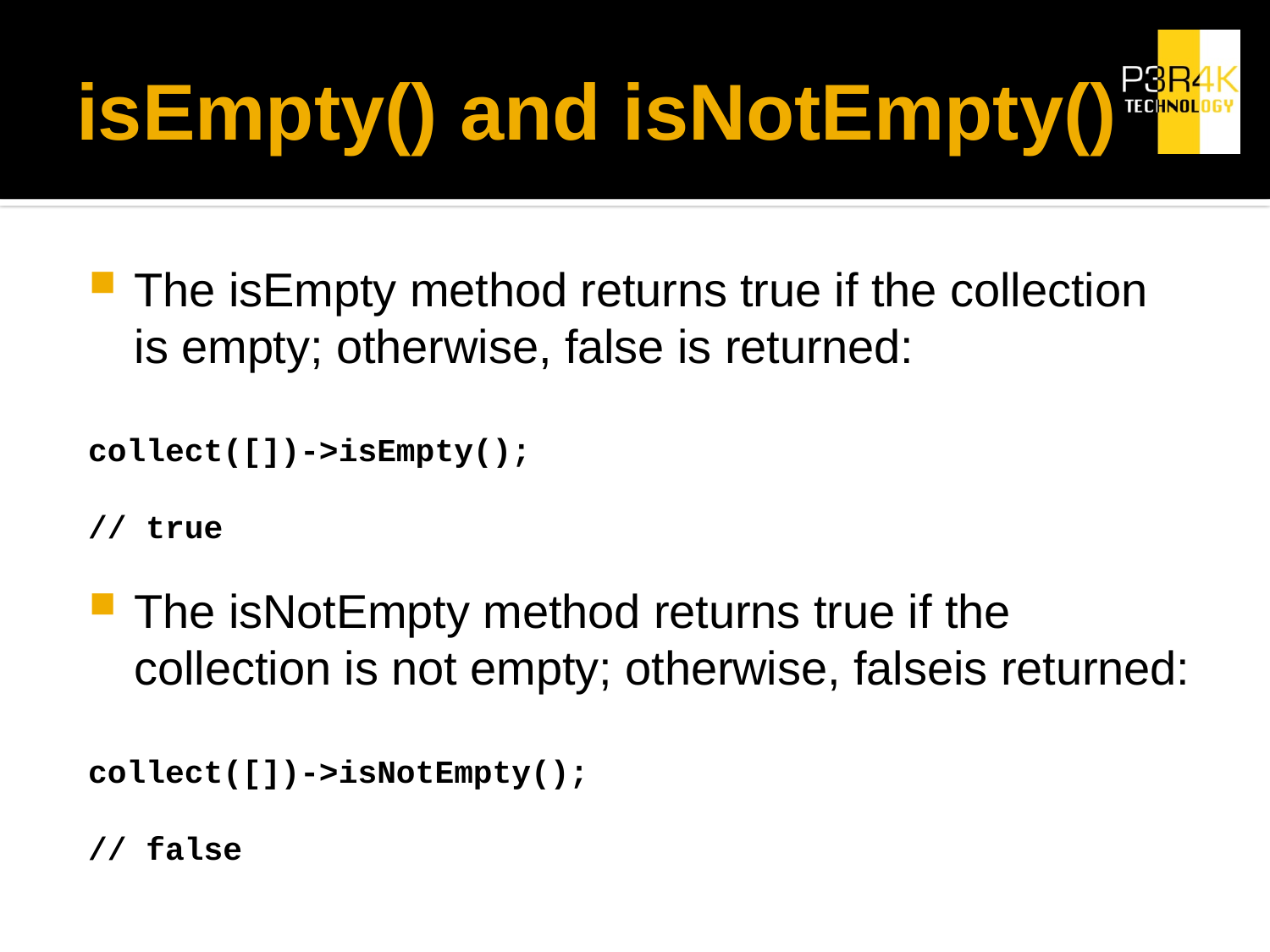

# isEmpty() and isNotEmpty()
The isEmpty method returns true if the collection is empty; otherwise, false is returned:

collect([])->isEmpty();

// true

The isNotEmpty method returns true if the collection is not empty; otherwise, falseis returned:

collect([])->isNotEmpty();

// false